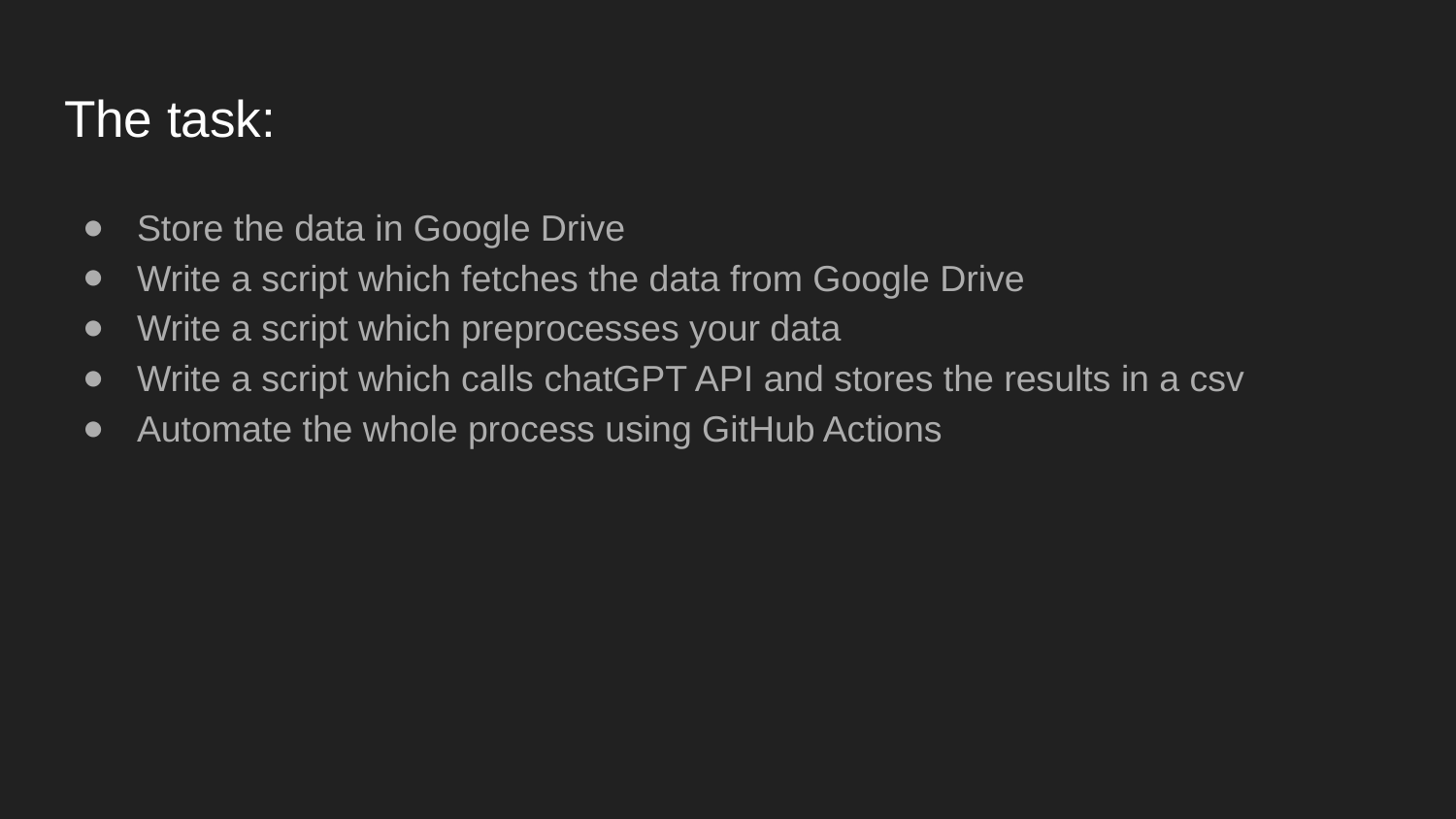

# The task:
Store the data in Google Drive
Write a script which fetches the data from Google Drive
Write a script which preprocesses your data
Write a script which calls chatGPT API and stores the results in a csv
Automate the whole process using GitHub Actions